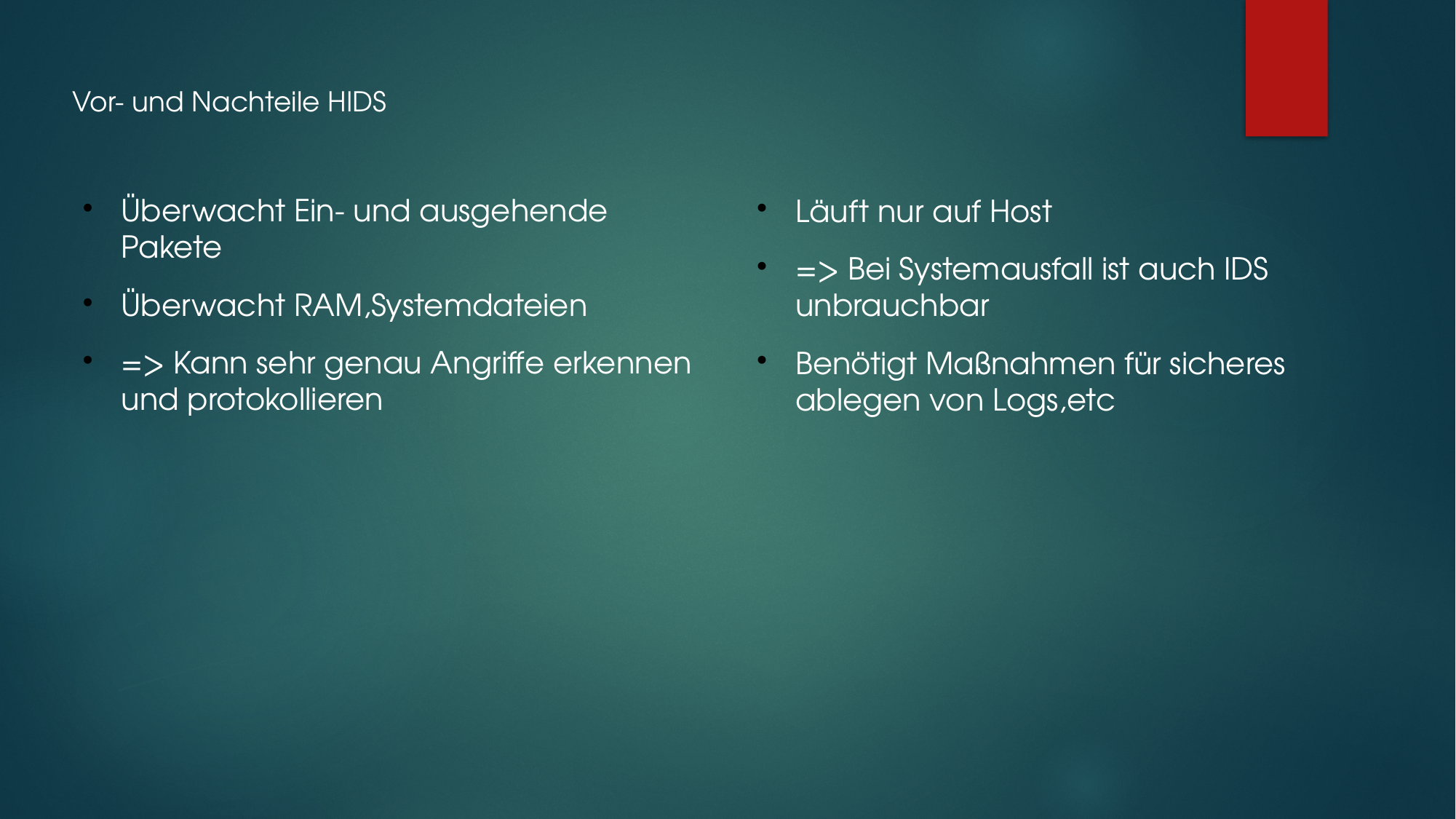

Vor- und Nachteile HIDS
Überwacht Ein- und ausgehende Pakete
Überwacht RAM,Systemdateien
=> Kann sehr genau Angriffe erkennen und protokollieren
Läuft nur auf Host
=> Bei Systemausfall ist auch IDS unbrauchbar
Benötigt Maßnahmen für sicheres ablegen von Logs,etc